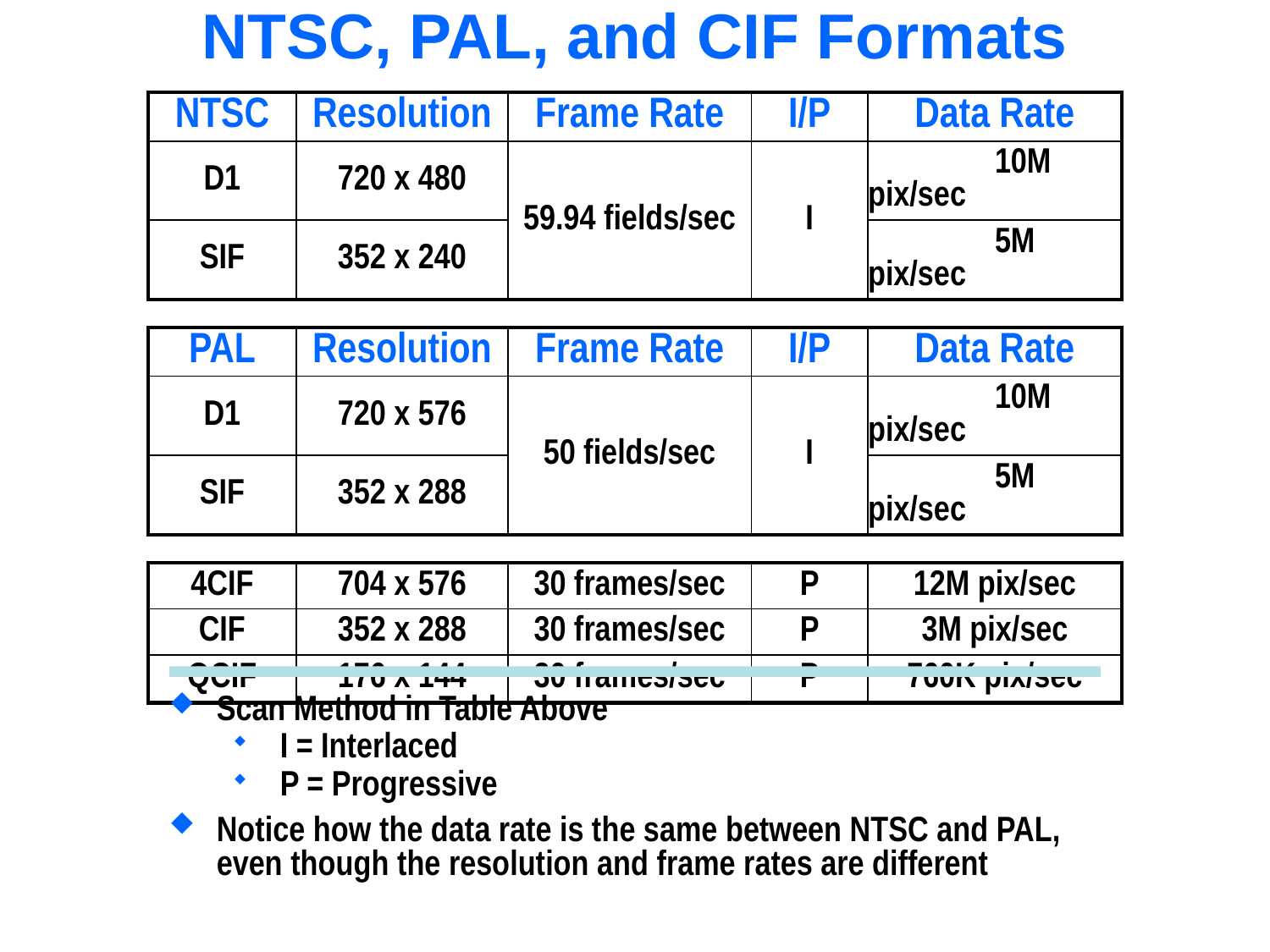

# NTSC, PAL, and CIF Formats
| NTSC | Resolution | Frame Rate | I/P | Data Rate |
| --- | --- | --- | --- | --- |
| D1 | 720 x 480 | 59.94 fields/sec | I | 10M pix/sec |
| SIF | 352 x 240 |  |  | 5M pix/sec |
|  |  |  |  |  |
| PAL | Resolution | Frame Rate | I/P | Data Rate |
| D1 | 720 x 576 | 50 fields/sec | I | 10M pix/sec |
| SIF | 352 x 288 |  |  | 5M pix/sec |
|  |  |  |  |  |
| 4CIF | 704 x 576 | 30 frames/sec | P | 12M pix/sec |
| CIF | 352 x 288 | 30 frames/sec | P | 3M pix/sec |
| QCIF | 176 x 144 | 30 frames/sec | P | 760K pix/sec |

Scan Method in Table Above
I = Interlaced
P = Progressive
Notice how the data rate is the same between NTSC and PAL, even though the resolution and frame rates are different